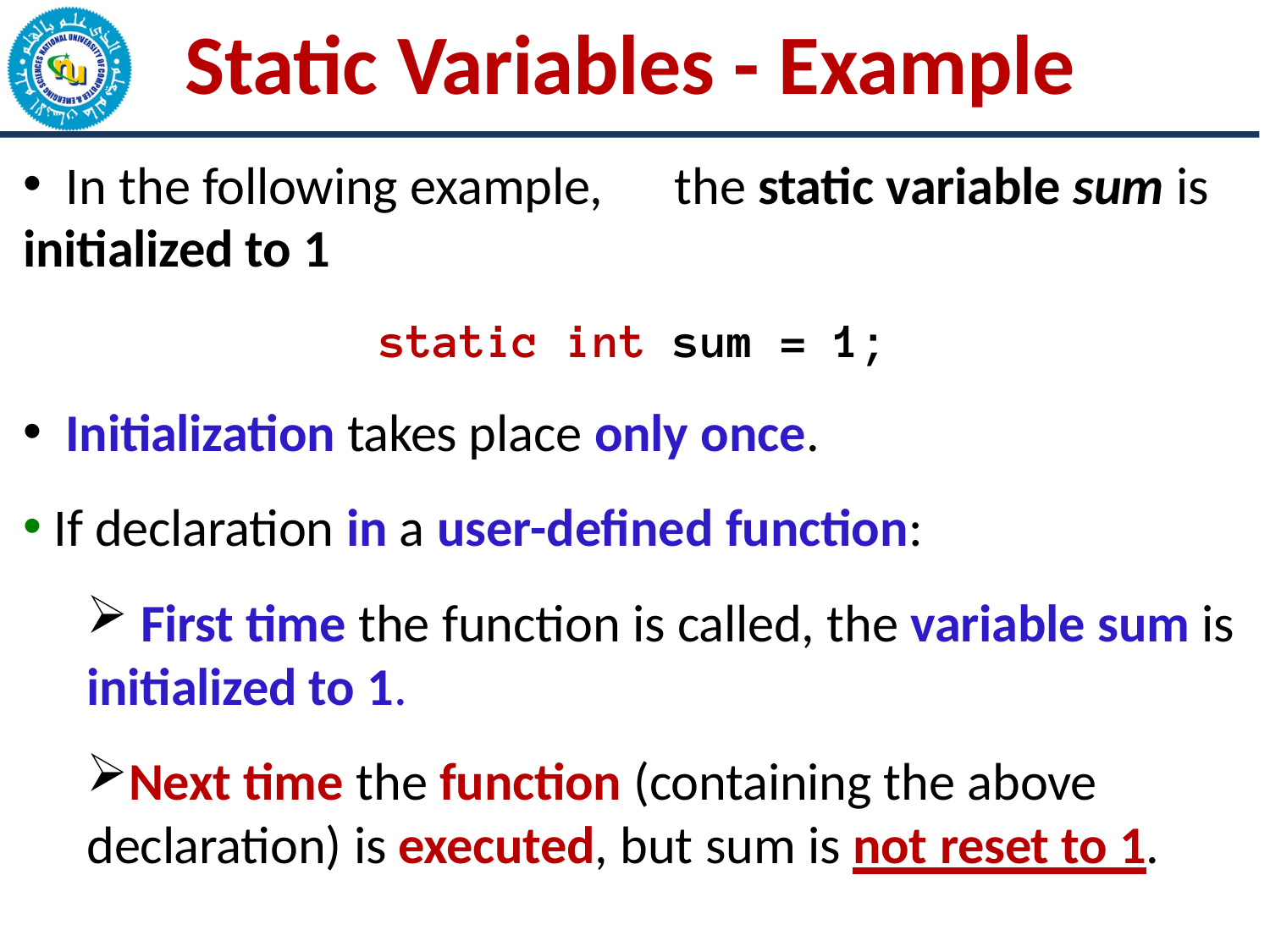

# Static Variables - Example

In the following example,	the static variable sum is
initialized to 1
static int sum = 1;
Initialization takes place only once.
If declaration in a user-defined function:
First time the function is called, the variable sum is
initialized to 1.
Next time the function (containing the above  declaration) is executed, but sum is not reset to 1.